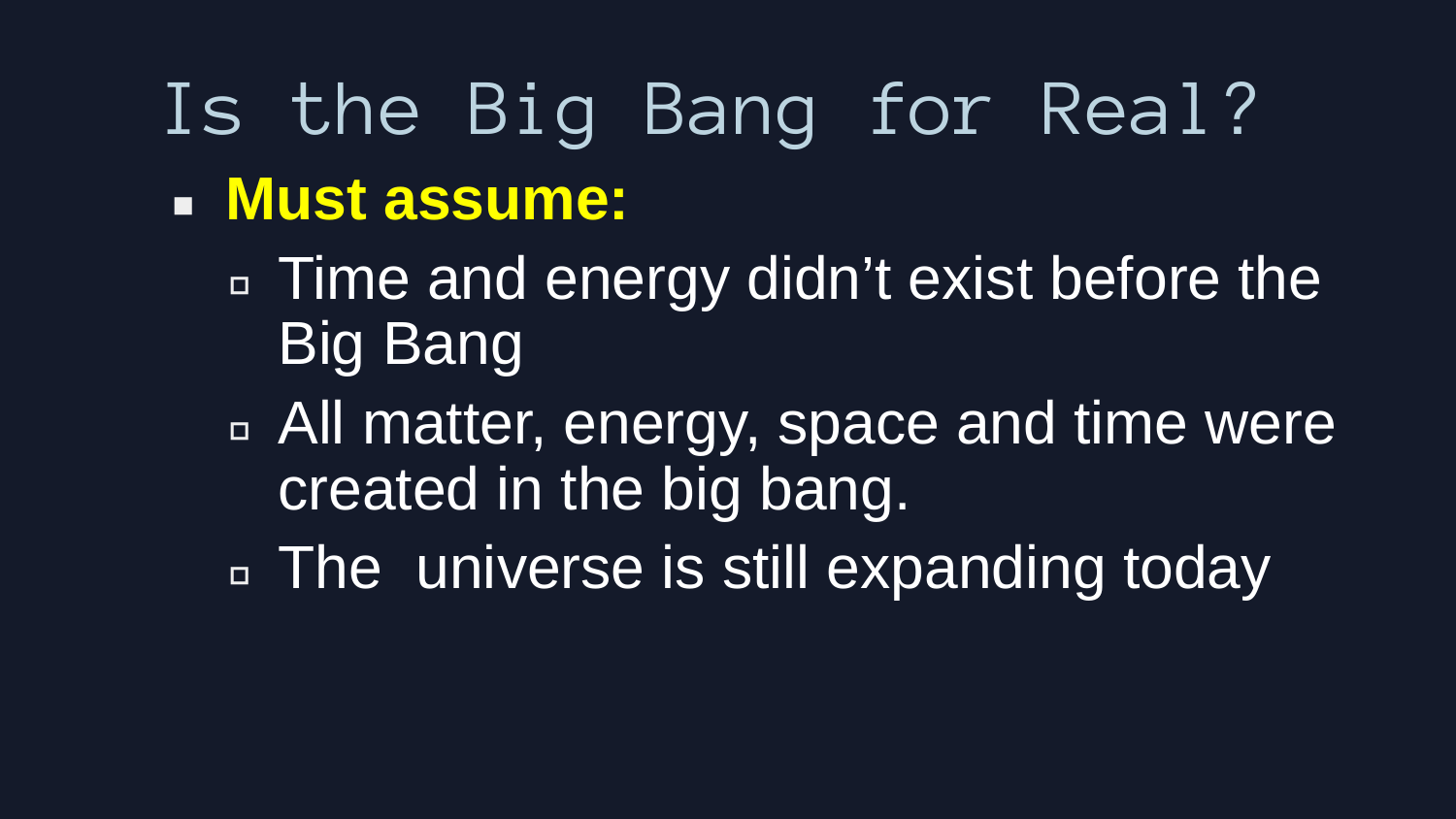

# Is the Big Bang for Real?
Must assume:
Time and energy didn’t exist before the Big Bang
All matter, energy, space and time were created in the big bang.
The  universe is still expanding today